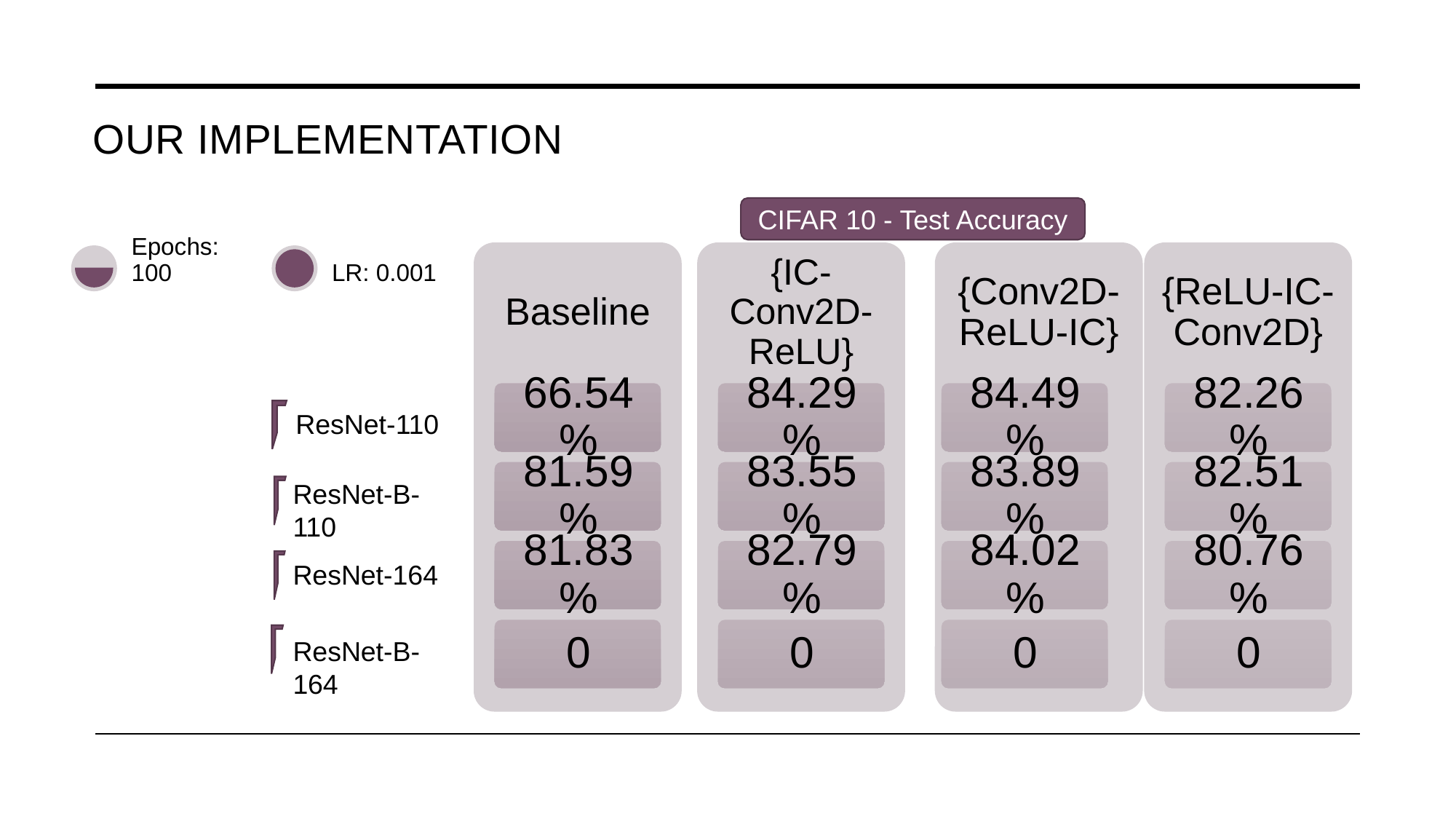

Our Implementation
CIFAR 10 - Test Accuracy
Baseline
66.54%
81.59%
81.83%
0
{IC-Conv2D-ReLU}
84.29%
83.55%
82.79%
0
{Conv2D-ReLU-IC}
84.49%
83.89%
84.02%
0
{ReLU-IC-Conv2D}
82.26%
82.51%
80.76%
0
Epochs: 100
LR: 0.001

ResNet-110
ResNet-B-110

ResNet-164

ResNet-B-164